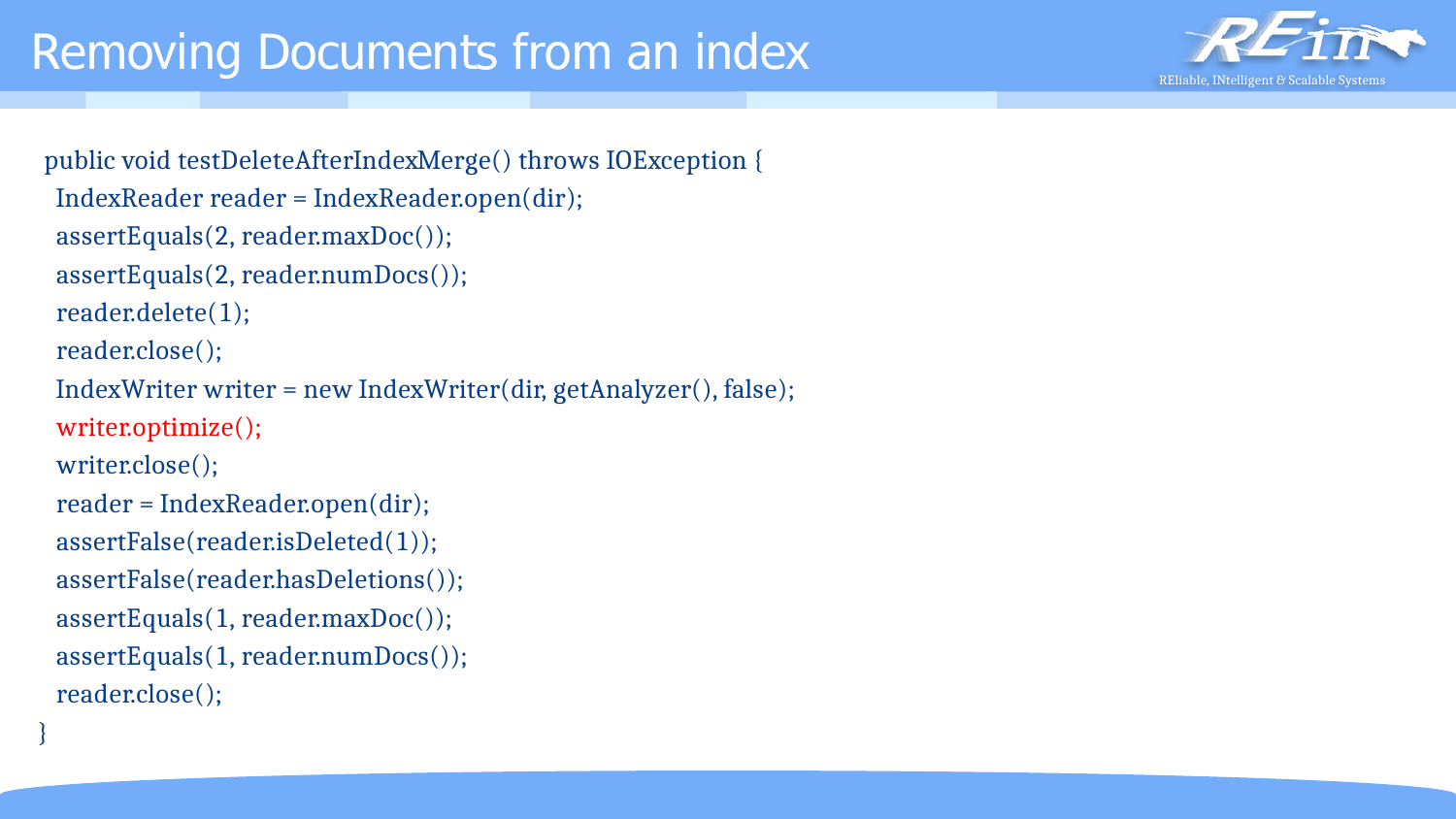

# Removing Documents from an index
  public void testDeleteAfterIndexMerge() throws IOException {
    IndexReader reader = IndexReader.open(dir);
    assertEquals(2, reader.maxDoc());
    assertEquals(2, reader.numDocs());
    reader.delete(1);
    reader.close();
    IndexWriter writer = new IndexWriter(dir, getAnalyzer(), false);
    writer.optimize();
    writer.close();
    reader = IndexReader.open(dir);
    assertFalse(reader.isDeleted(1));
    assertFalse(reader.hasDeletions());
    assertEquals(1, reader.maxDoc());
    assertEquals(1, reader.numDocs());
    reader.close();
 }
27